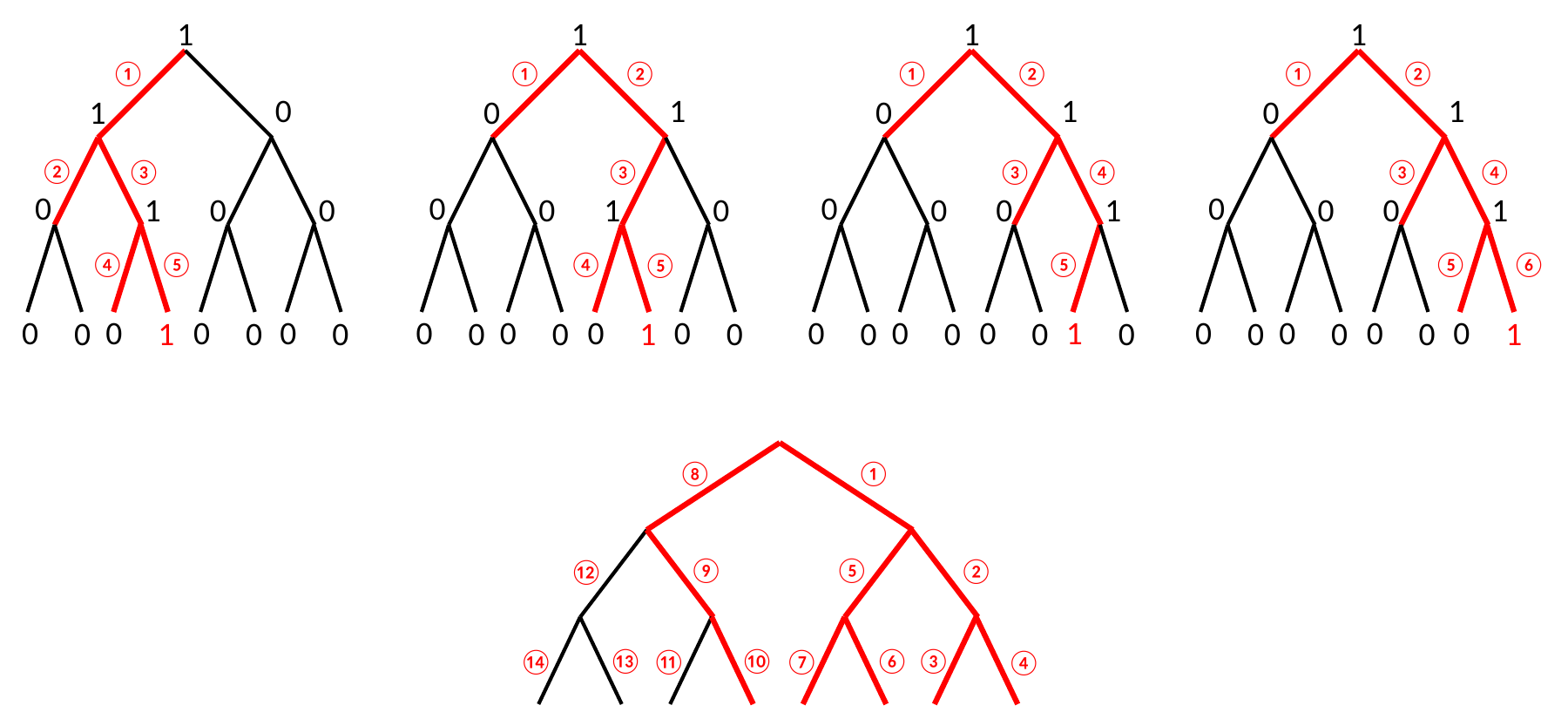

1
1
1
1
①
①
②
①
②
①
②
0
1
1
1
1
0
0
0
②
③
③
③
④
③
④
0
0
0
0
1
0
0
0
1
0
0
0
1
0
0
1
⑤
④
④
⑤
⑤
⑥
⑤
0
0
0
0
0
0
0
0
1
0
0
0
0
0
0
0
0
1
0
0
0
0
0
0
0
0
0
1
0
1
0
0
①
⑧
⑨
⑤
②
⑫
⑬
⑩
⑥
③
⑭
⑪
⑦
④